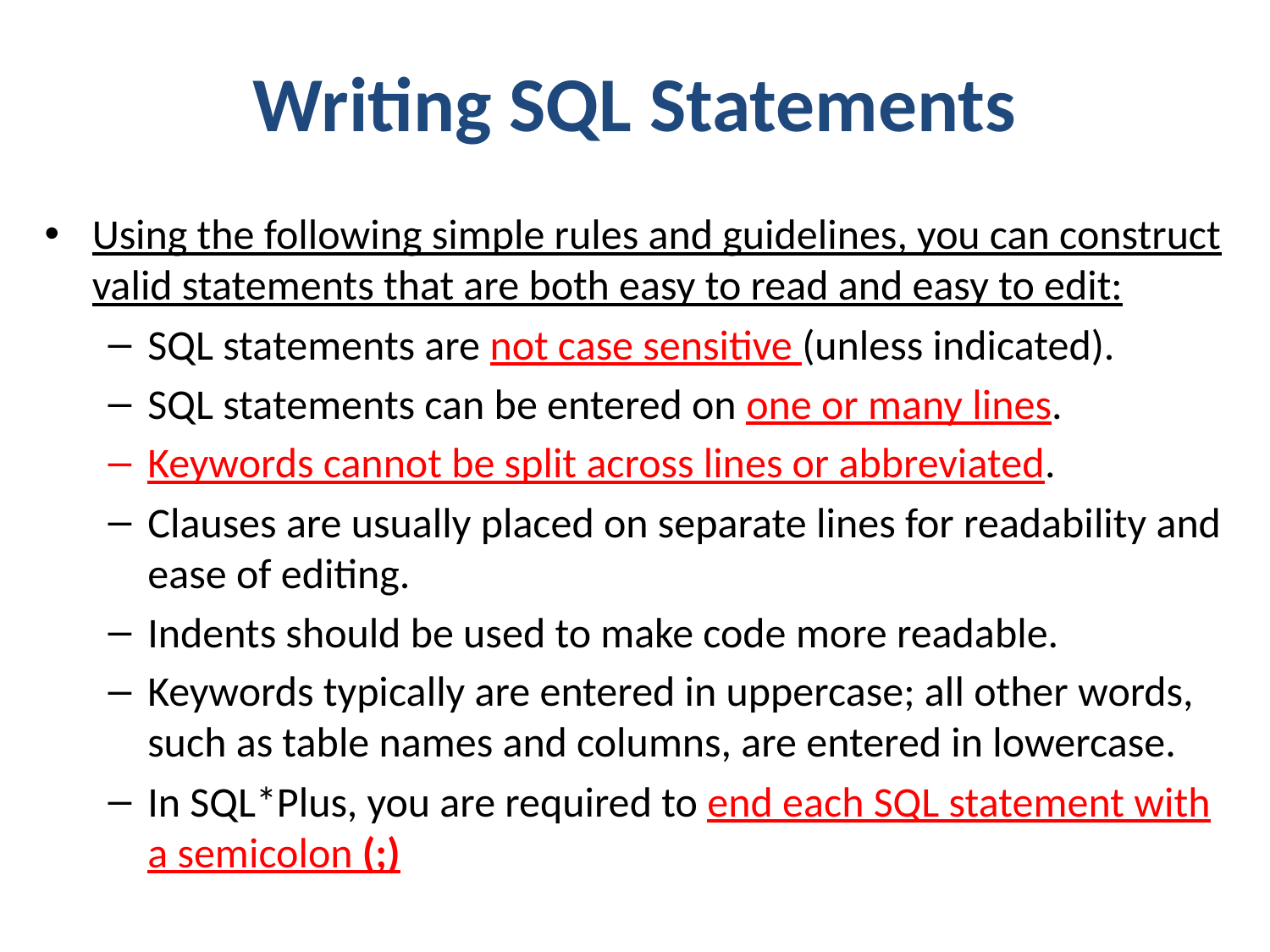

# Writing SQL Statements
Using the following simple rules and guidelines, you can construct valid statements that are both easy to read and easy to edit:
SQL statements are not case sensitive (unless indicated).
SQL statements can be entered on one or many lines.
Keywords cannot be split across lines or abbreviated.
Clauses are usually placed on separate lines for readability and ease of editing.
Indents should be used to make code more readable.
Keywords typically are entered in uppercase; all other words, such as table names and columns, are entered in lowercase.
In SQL*Plus, you are required to end each SQL statement with a semicolon (;)